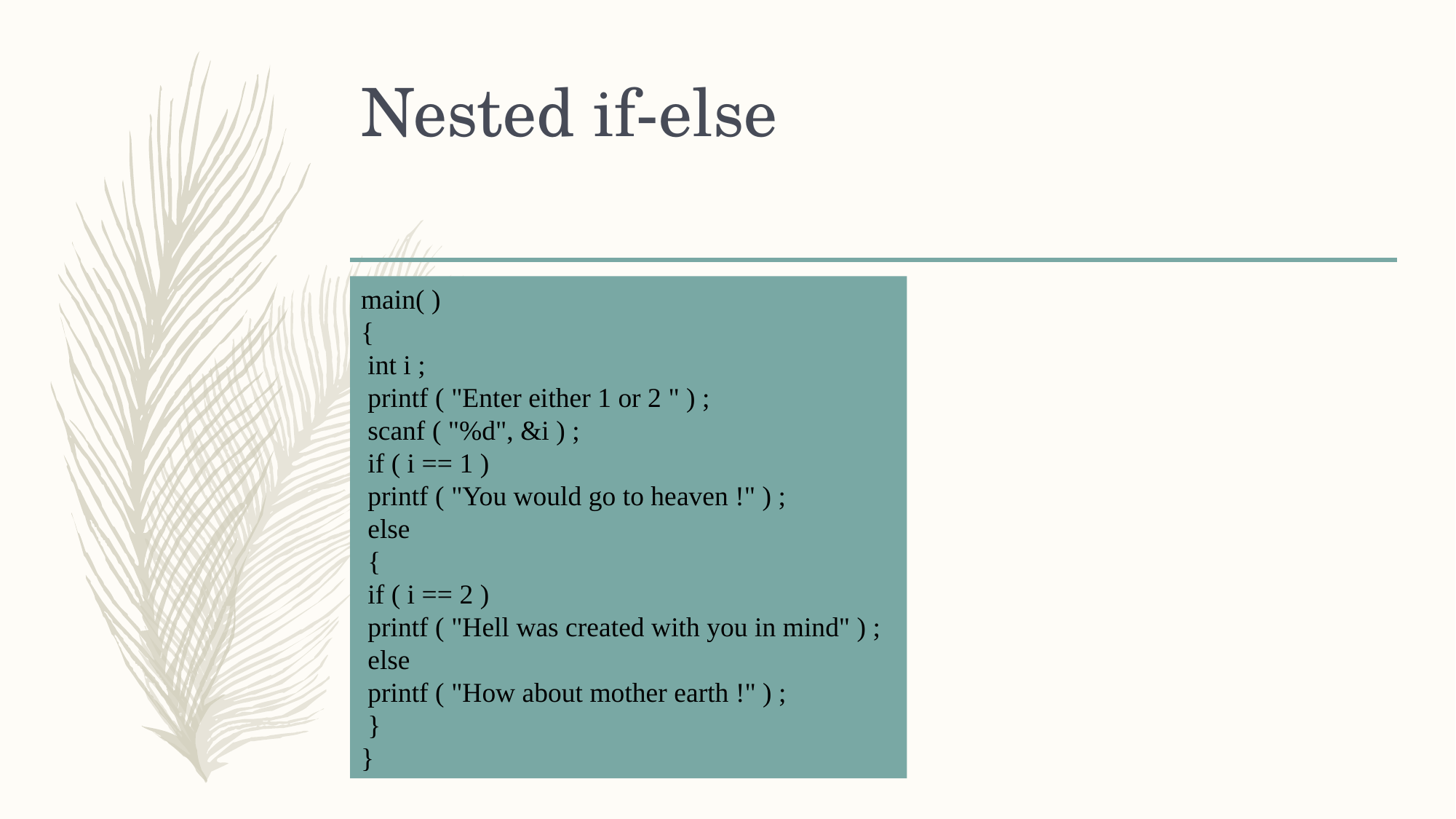

# Nested if-else
main( )
{
 int i ;
 printf ( "Enter either 1 or 2 " ) ;
 scanf ( "%d", &i ) ;
 if ( i == 1 )
 printf ( "You would go to heaven !" ) ;
 else
 {
 if ( i == 2 )
 printf ( "Hell was created with you in mind" ) ;
 else
 printf ( "How about mother earth !" ) ;
 }
}